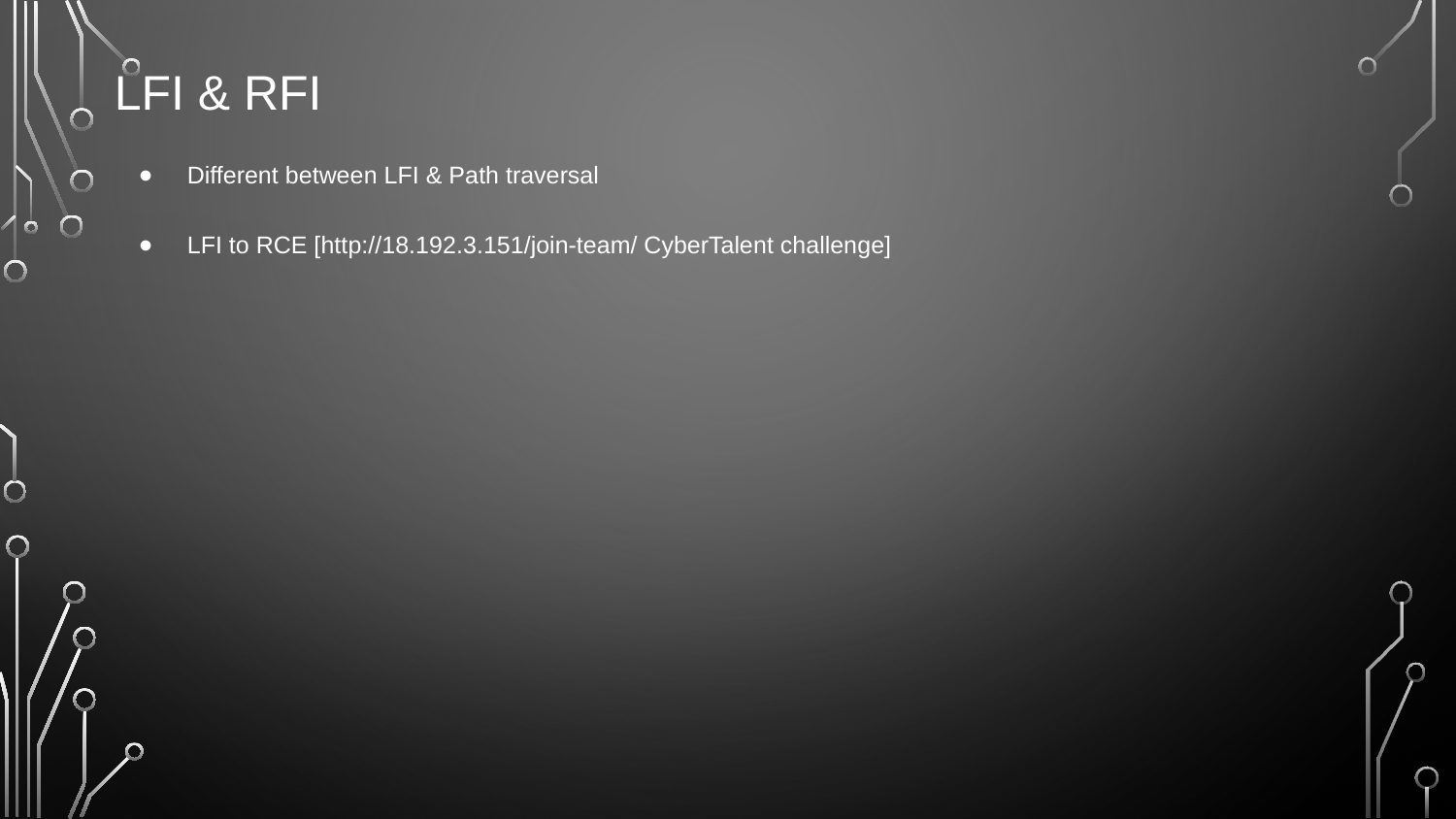

# LFI & RFI
Different between LFI & Path traversal

LFI to RCE [http://18.192.3.151/join-team/ CyberTalent challenge]